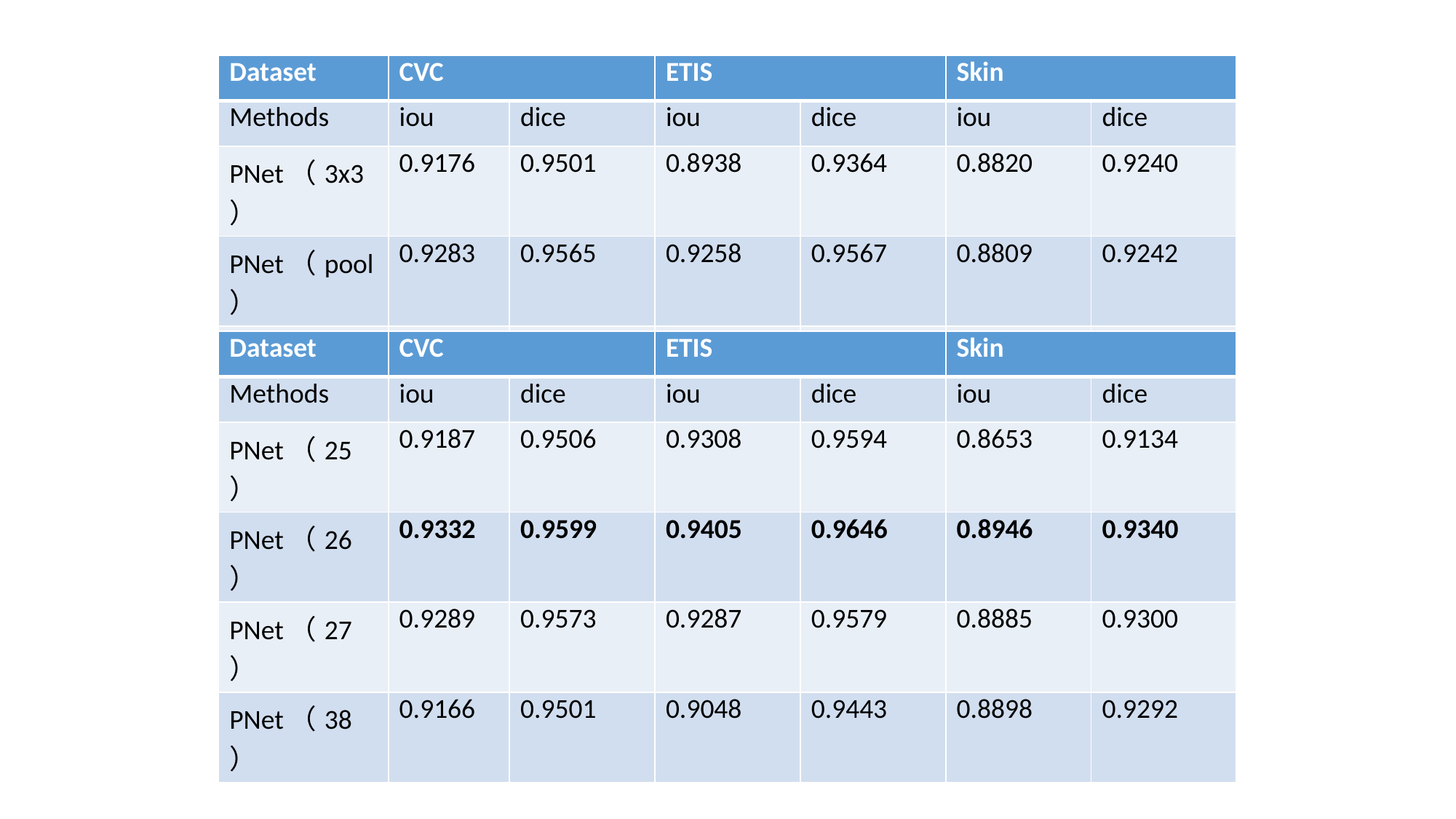

| Dataset | CVC |  | ETIS |  | Skin |  |
| --- | --- | --- | --- | --- | --- | --- |
| Methods | iou | dice | iou | dice | iou | dice |
| PNet（3x3） | 0.9176 | 0.9501 | 0.8938 | 0.9364 | 0.8820 | 0.9240 |
| PNet（pool） | 0.9283 | 0.9565 | 0.9258 | 0.9567 | 0.8809 | 0.9242 |
| PNet（5x5） | 0.9332 | 0.9599 | 0.9405 | 0.9646 | 0.8946 | 0.9340 |
| Dataset | CVC |  | ETIS |  | Skin |  |
| --- | --- | --- | --- | --- | --- | --- |
| Methods | iou | dice | iou | dice | iou | dice |
| PNet（25） | 0.9187 | 0.9506 | 0.9308 | 0.9594 | 0.8653 | 0.9134 |
| PNet（26） | 0.9332 | 0.9599 | 0.9405 | 0.9646 | 0.8946 | 0.9340 |
| PNet（27） | 0.9289 | 0.9573 | 0.9287 | 0.9579 | 0.8885 | 0.9300 |
| PNet（38） | 0.9166 | 0.9501 | 0.9048 | 0.9443 | 0.8898 | 0.9292 |